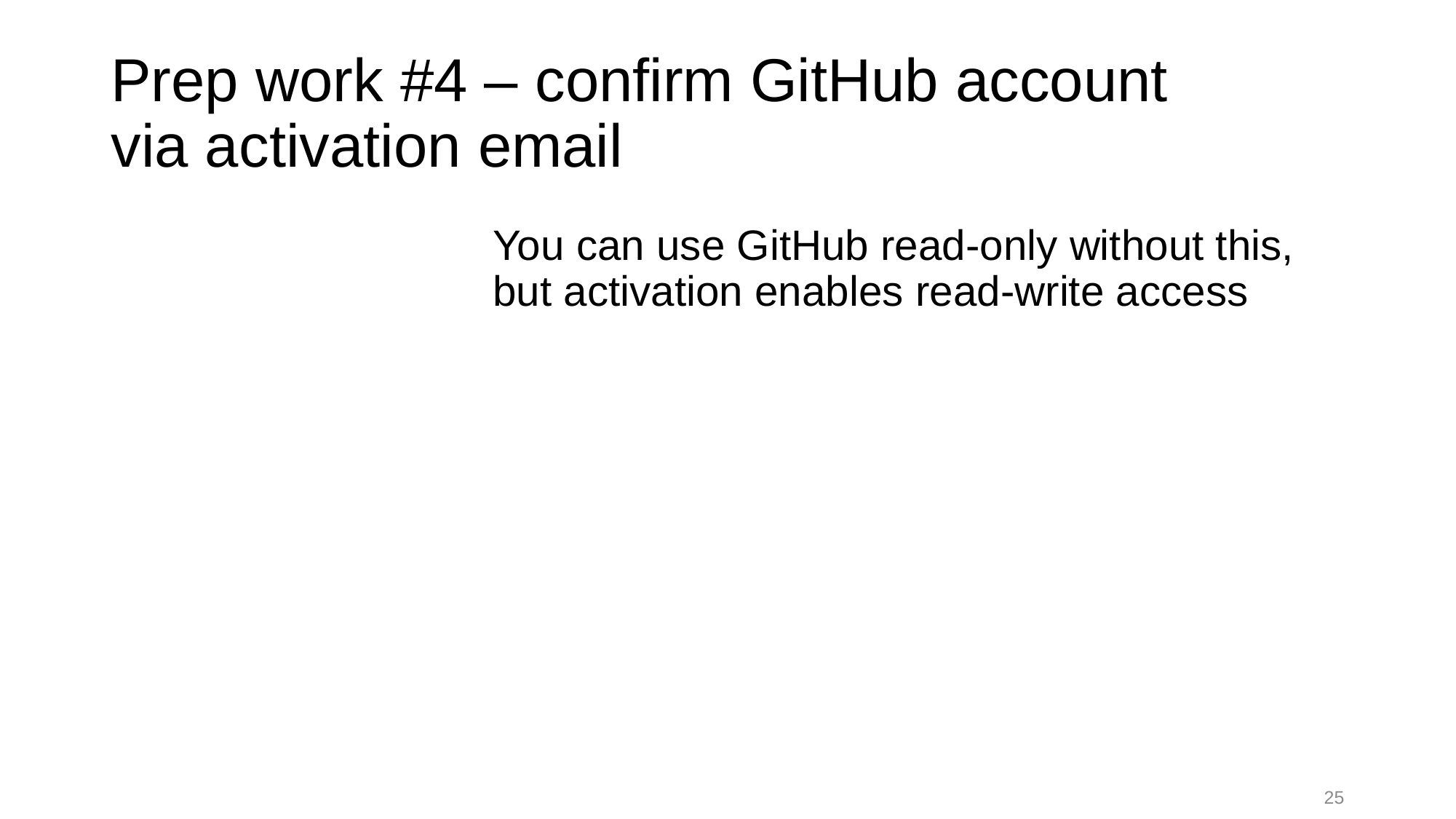

# Prep work #4 – confirm GitHub account via activation email
You can use GitHub read-only without this, but activation enables read-write access

25